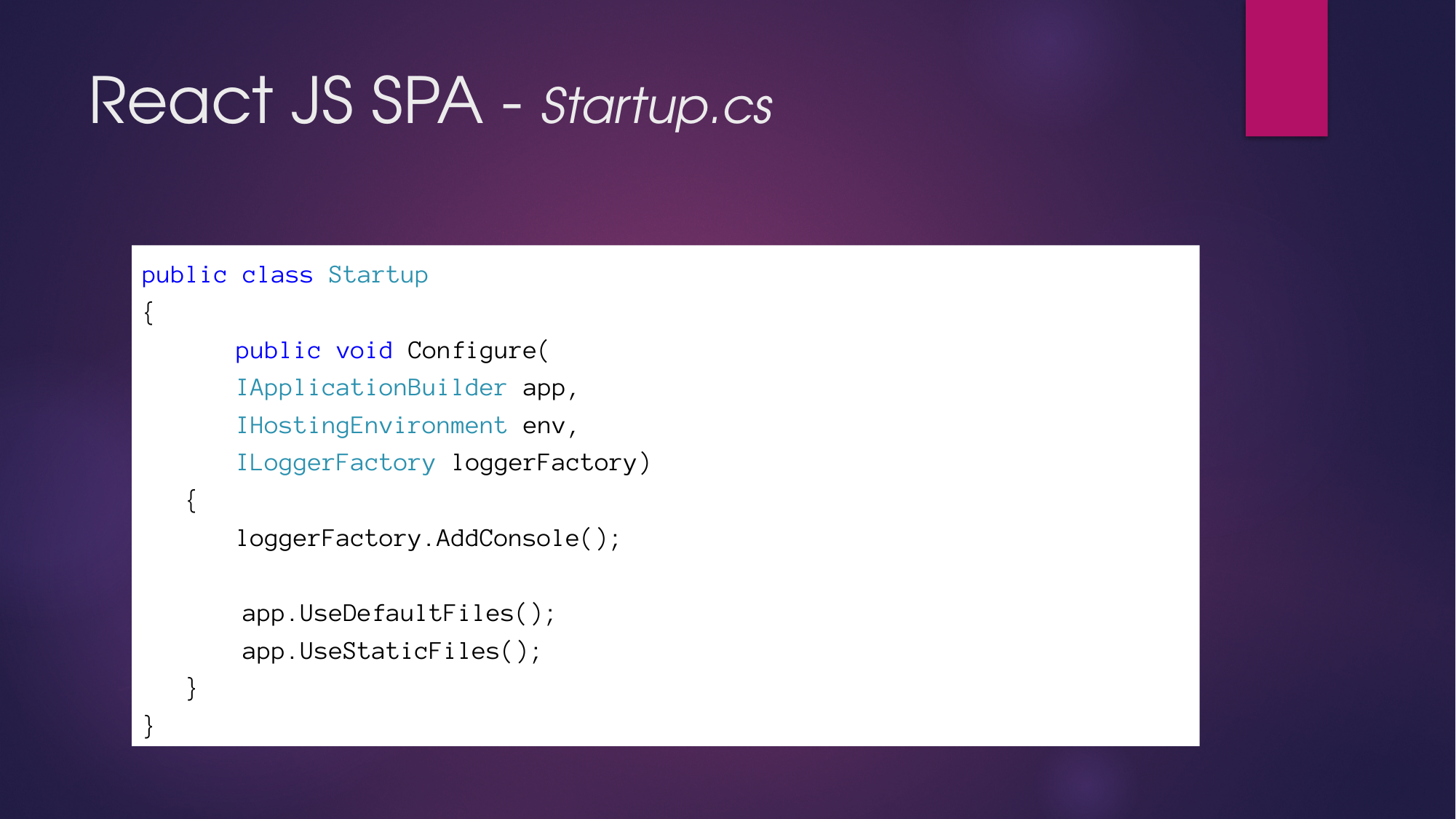

# React JS SPA - Startup.cs
public class Startup
{
	public void Configure(
		IApplicationBuilder app,
		IHostingEnvironment env,
 		ILoggerFactory loggerFactory)
   {
   		loggerFactory.AddConsole();

       app.UseDefaultFiles();
       app.UseStaticFiles();
   }
}